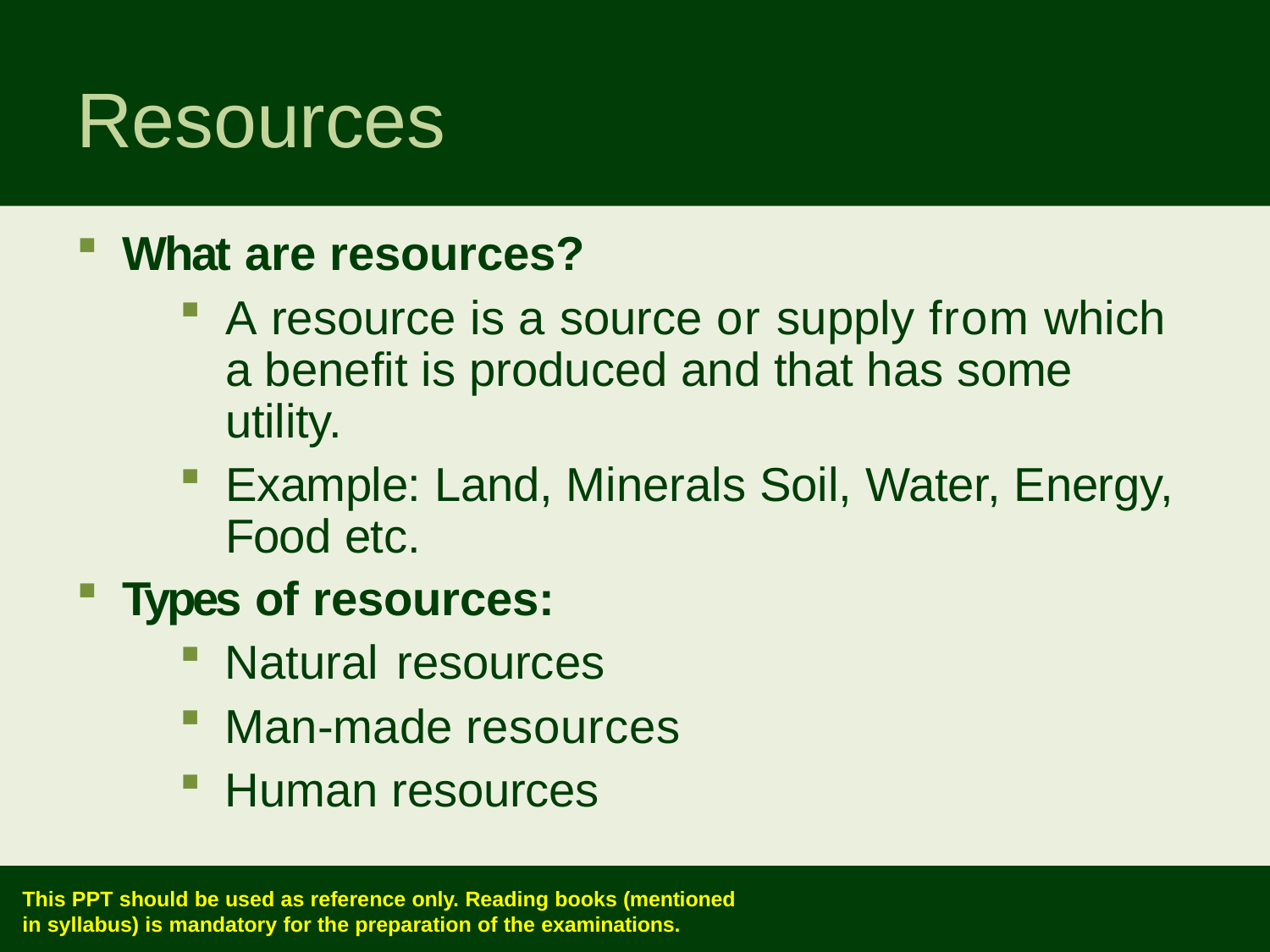

# Resources
What are resources?
A resource is a source or supply from which a benefit is produced and that has some utility.
Example: Land, Minerals Soil, Water, Energy, Food etc.
Types of resources:
Natural resources
Man-made resources
Human resources
This PPT should be used as reference only. Reading books (mentioned
in syllabus) is mandatory for the preparation of the examinations.